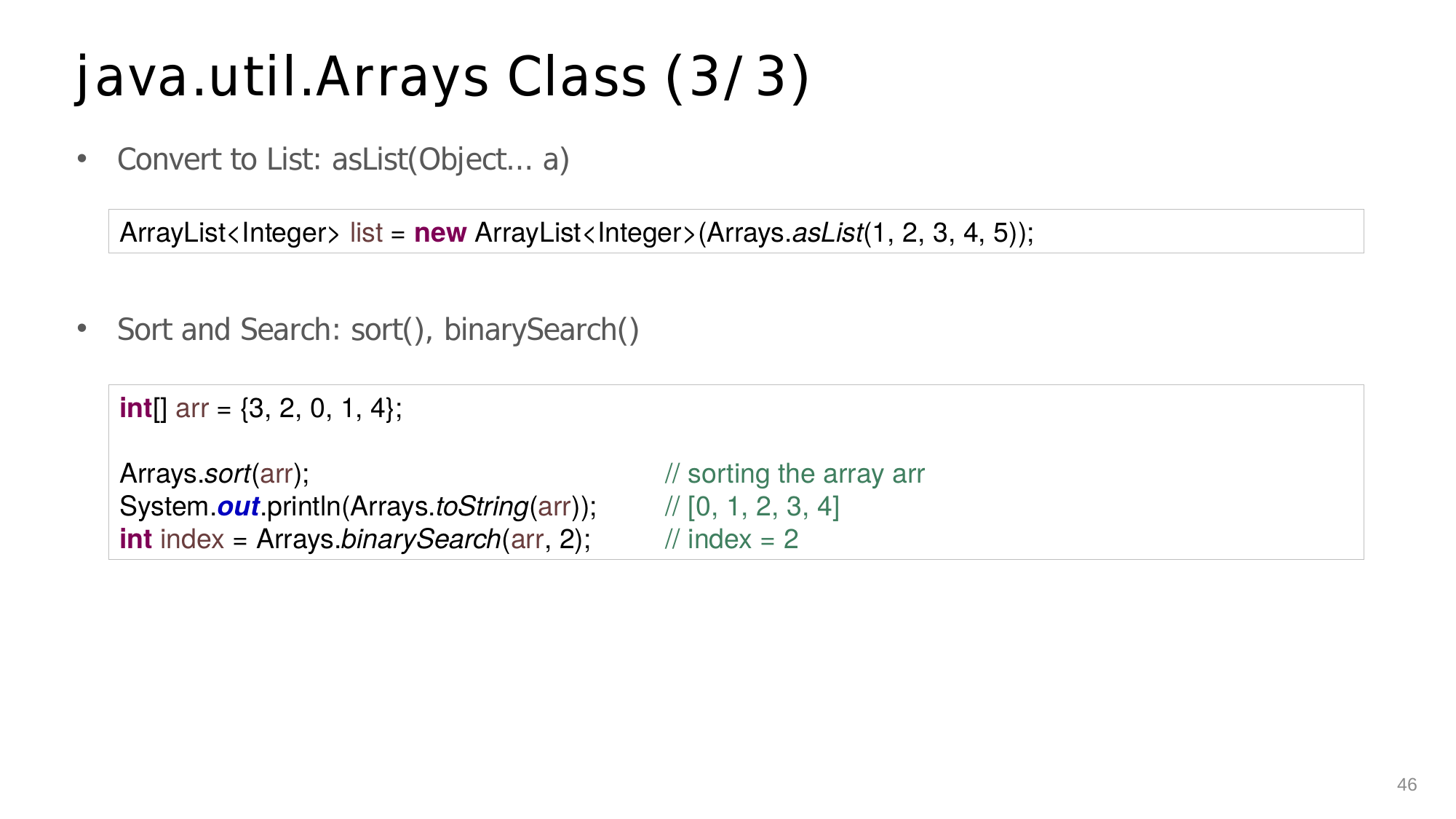

# java.util.Arrays Class (3/3)
Convert to List: asList(Object... a)

Sort and Search: sort(), binarySearch()
ArrayList<Integer> list = new ArrayList<Integer>(Arrays.asList(1, 2, 3, 4, 5));
int[] arr = {3, 2, 0, 1, 4};

Arrays.sort(arr);                            		// sorting the array arr
System.out.println(Arrays.toString(arr));    	// [0, 1, 2, 3, 4]
int index = Arrays.binarySearch(arr, 2);     	// index = 2
46